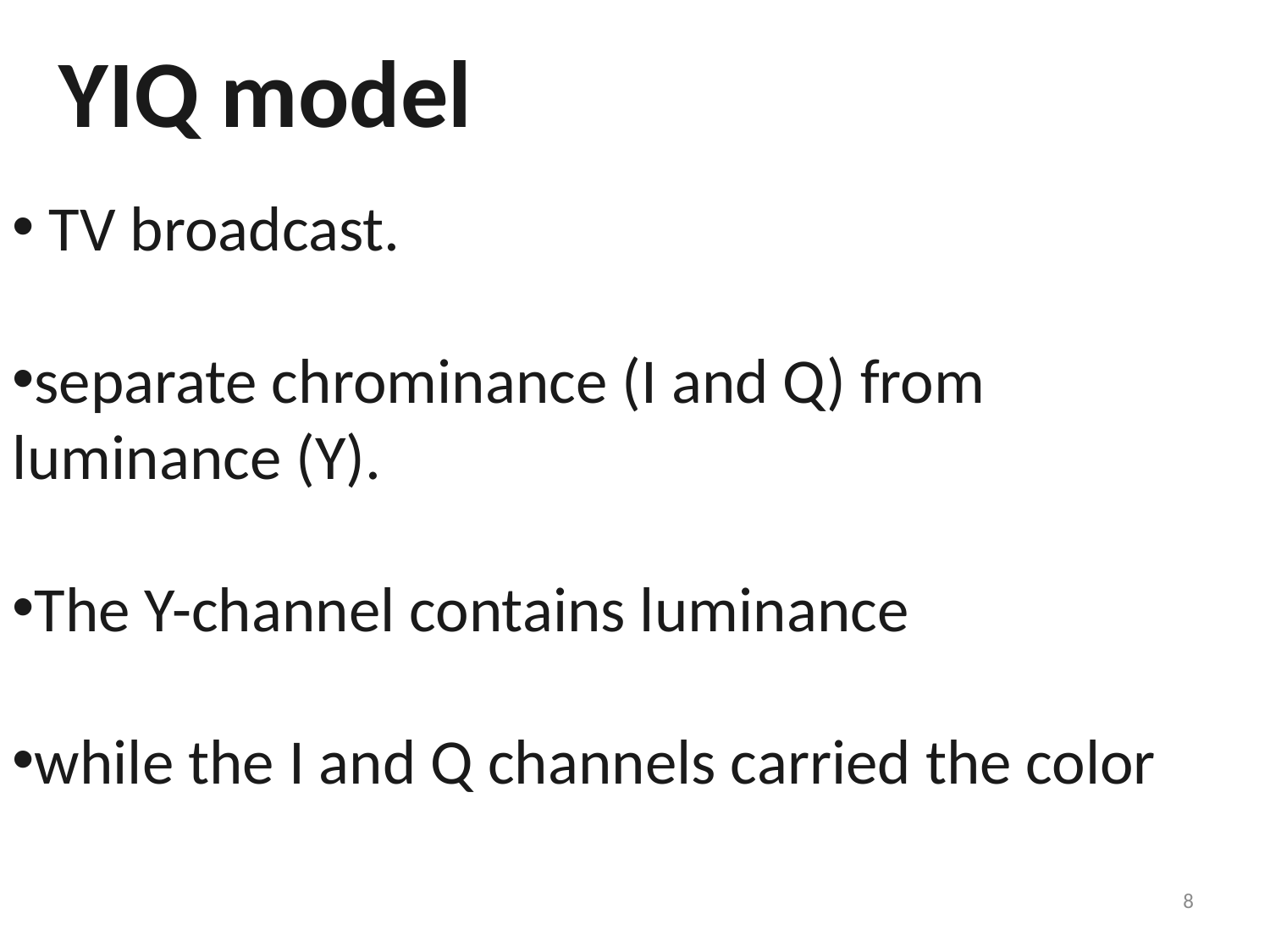

YIQ model
 TV broadcast.

separate chrominance (I and Q) from luminance (Y).

The Y-channel contains luminance

while the I and Q channels carried the color

8